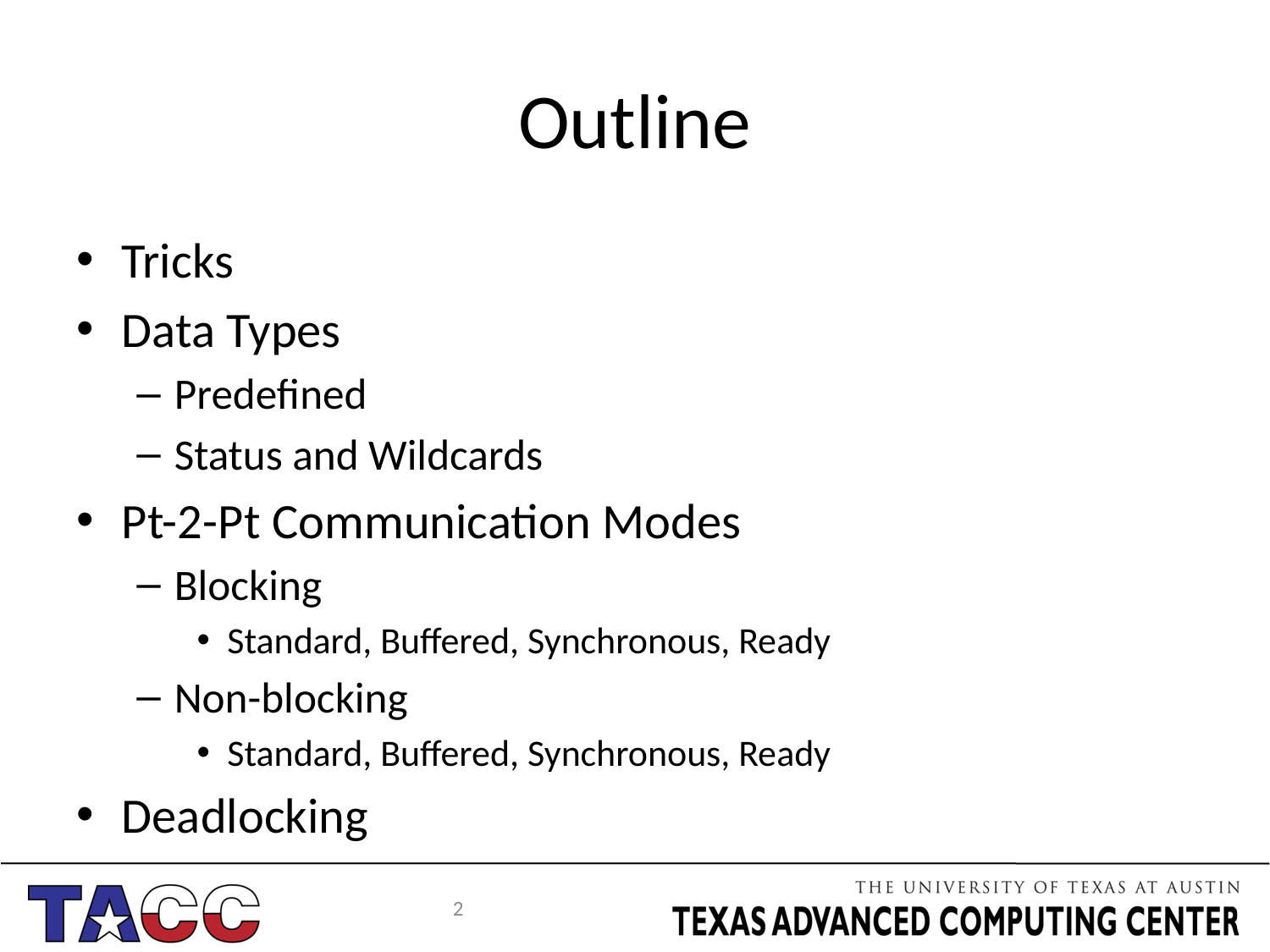

# Outline
Tricks
Data Types
Predefined
Status and Wildcards
Pt-2-Pt Communication Modes
Blocking
Standard, Buffered, Synchronous, Ready
Non-blocking
Standard, Buffered, Synchronous, Ready
Deadlocking

2